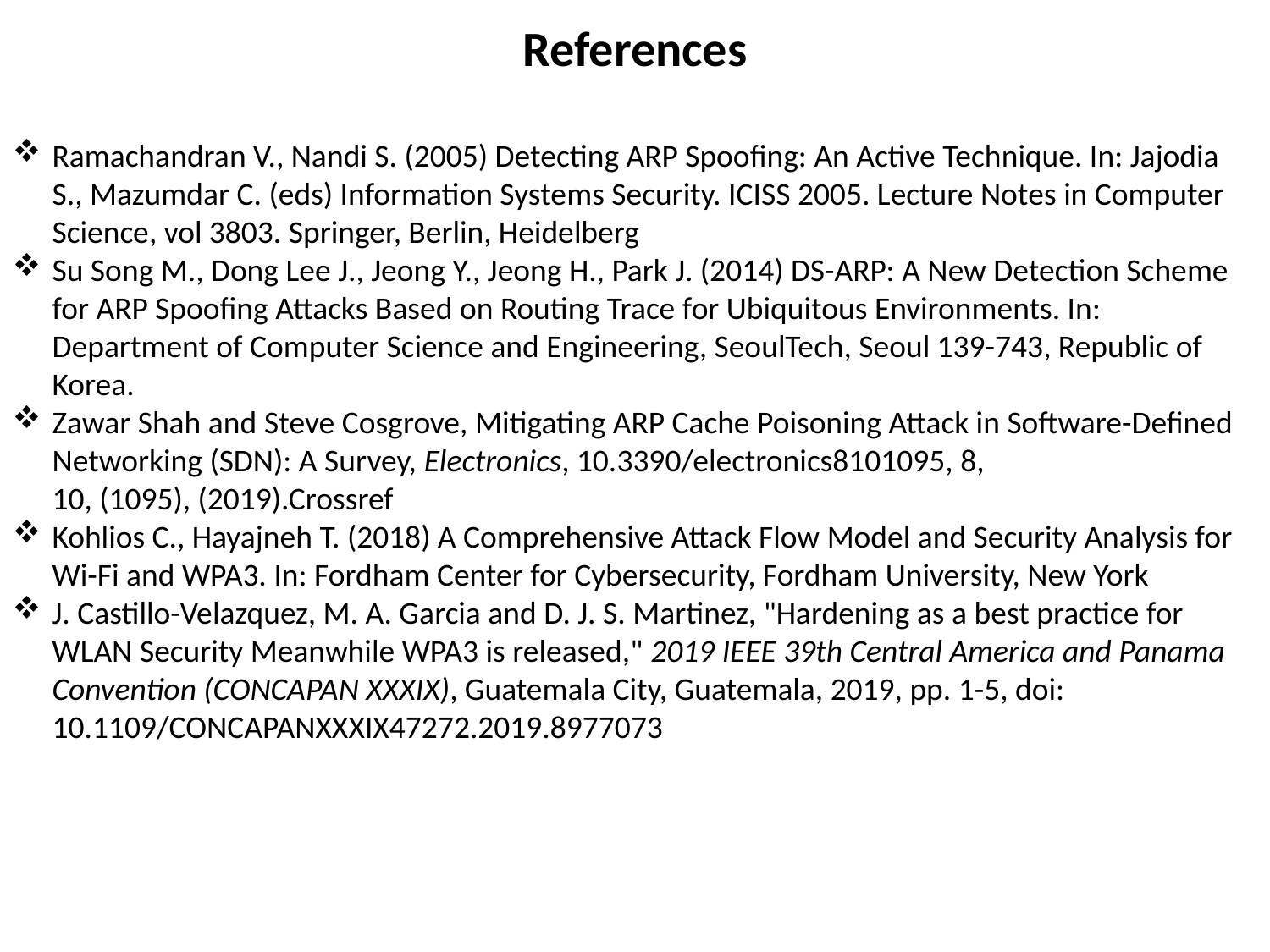

References

Ramachandran V., Nandi S. (2005) Detecting ARP Spoofing: An Active Technique. In: Jajodia S., Mazumdar C. (eds) Information Systems Security. ICISS 2005. Lecture Notes in Computer Science, vol 3803. Springer, Berlin, Heidelberg
Su Song M., Dong Lee J., Jeong Y., Jeong H., Park J. (2014) DS-ARP: A New Detection Scheme for ARP Spoofing Attacks Based on Routing Trace for Ubiquitous Environments. In: Department of Computer Science and Engineering, SeoulTech, Seoul 139-743, Republic of Korea.
Zawar Shah and Steve Cosgrove, Mitigating ARP Cache Poisoning Attack in Software-Defined Networking (SDN): A Survey, Electronics, 10.3390/electronics8101095, 8, 10, (1095), (2019).Crossref
Kohlios C., Hayajneh T. (2018) A Comprehensive Attack Flow Model and Security Analysis for Wi-Fi and WPA3. In: Fordham Center for Cybersecurity, Fordham University, New York
J. Castillo-Velazquez, M. A. Garcia and D. J. S. Martinez, "Hardening as a best practice for WLAN Security Meanwhile WPA3 is released," 2019 IEEE 39th Central America and Panama Convention (CONCAPAN XXXIX), Guatemala City, Guatemala, 2019, pp. 1-5, doi: 10.1109/CONCAPANXXXIX47272.2019.8977073